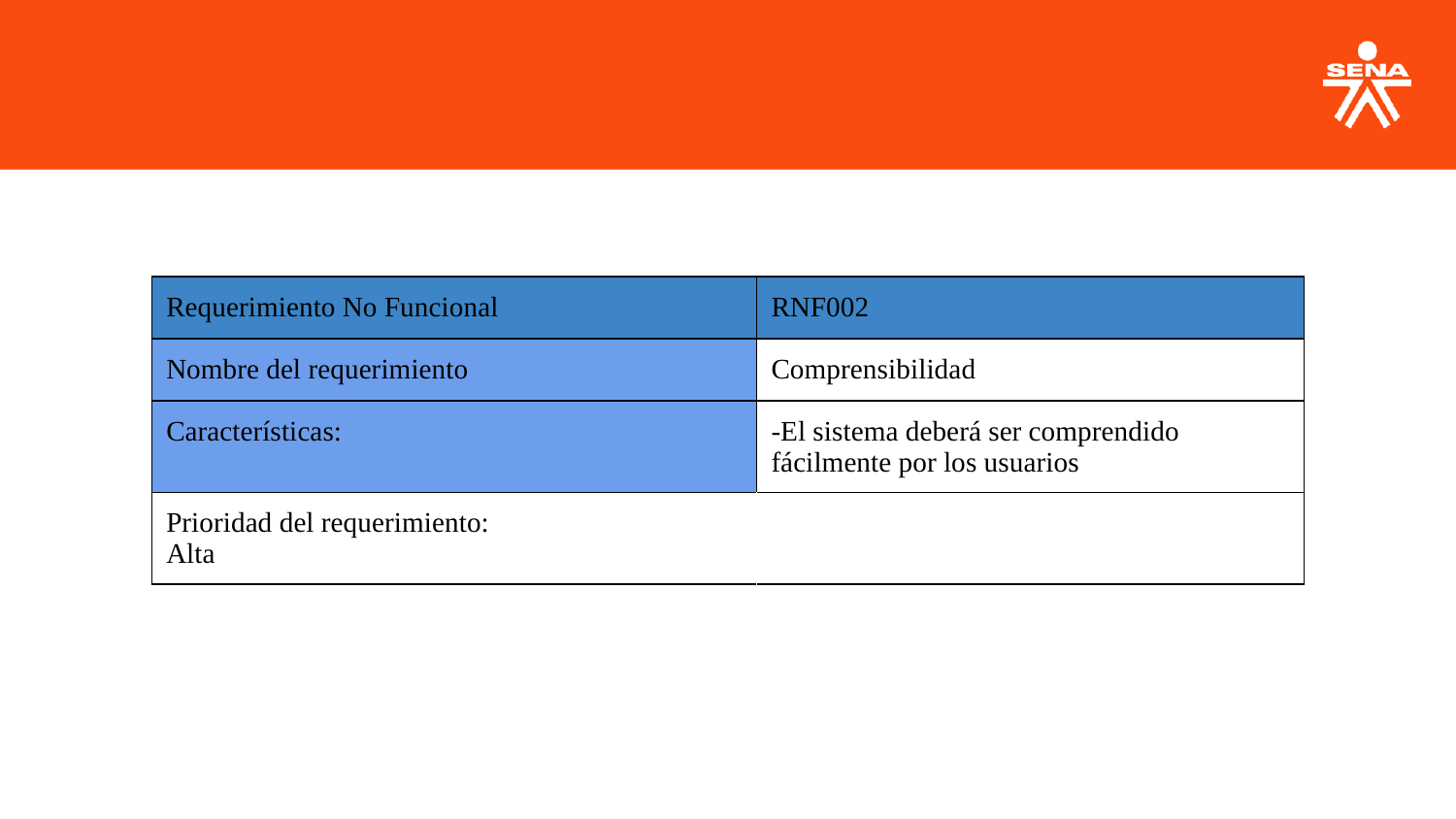

| Requerimiento No Funcional | RNF002 |
| --- | --- |
| Nombre del requerimiento | Comprensibilidad |
| Características: | -El sistema deberá ser comprendido fácilmente por los usuarios |
| Prioridad del requerimiento: Alta |  |